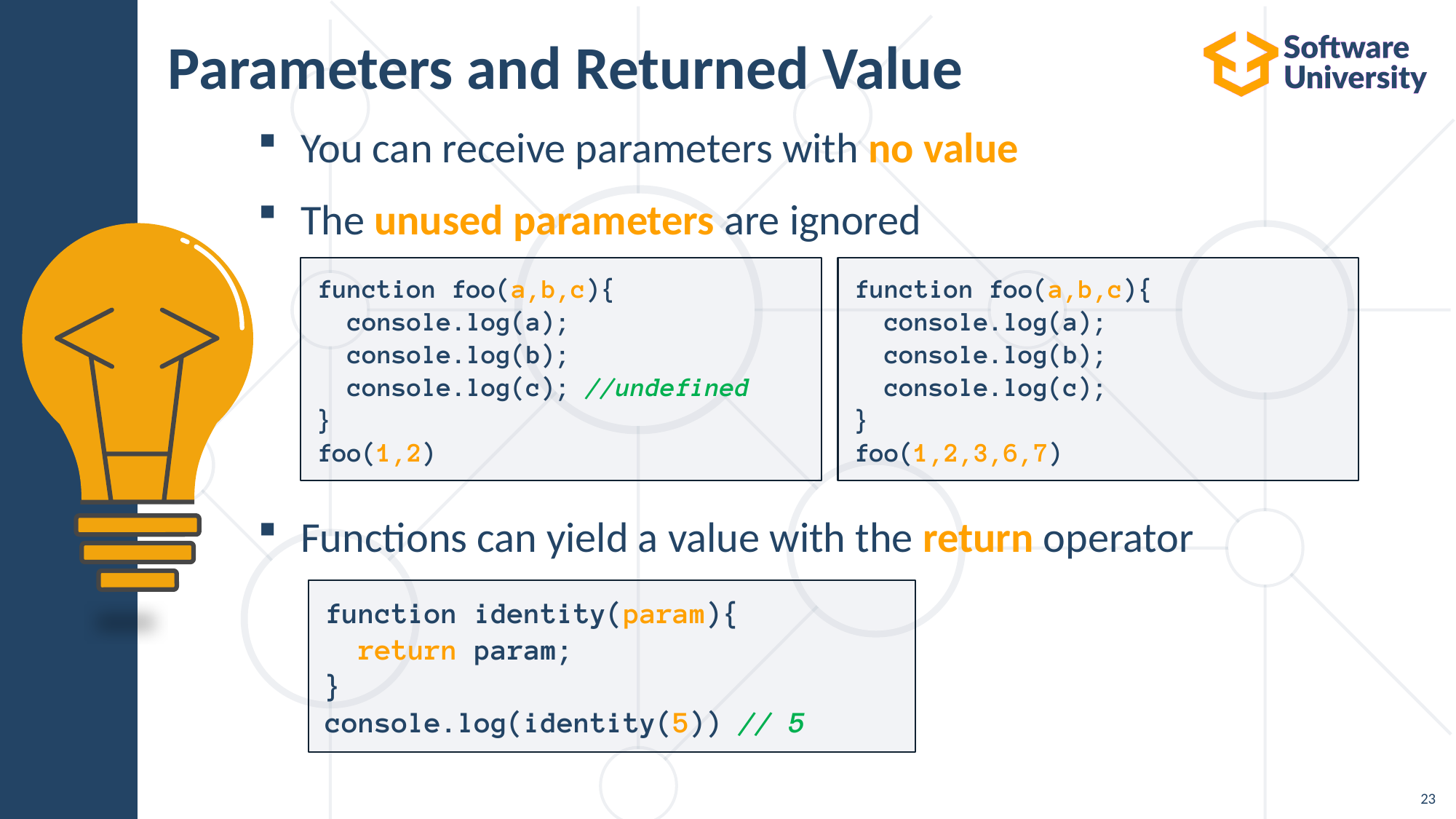

Parameters and Returned Value
You can receive parameters with no value
The unused parameters are ignored
Functions can yield a value with the return operator

function foo(a,b,c){
  console.log(a);
  console.log(b);
  console.log(c); //undefined
}
foo(1,2)
function foo(a,b,c){
  console.log(a);
  console.log(b);
  console.log(c);
}
foo(1,2,3,6,7)
function identity(param){
  return param;
}
console.log(identity(5)) // 5
23